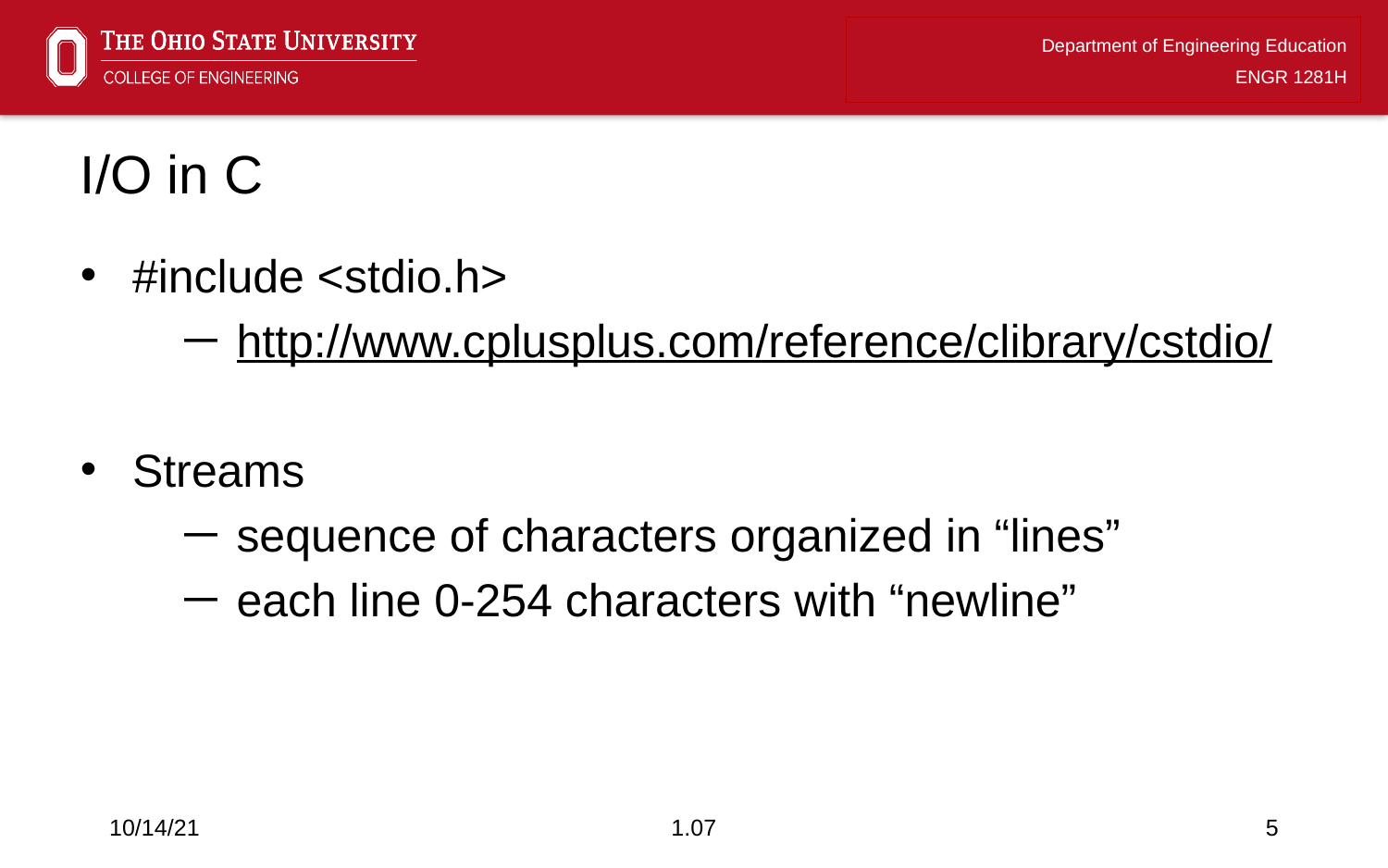

# I/O in C
#include <stdio.h>
http://www.cplusplus.com/reference/clibrary/cstdio/

Streams
sequence of characters organized in “lines”
each line 0-254 characters with “newline”

10/14/21
1.07
5